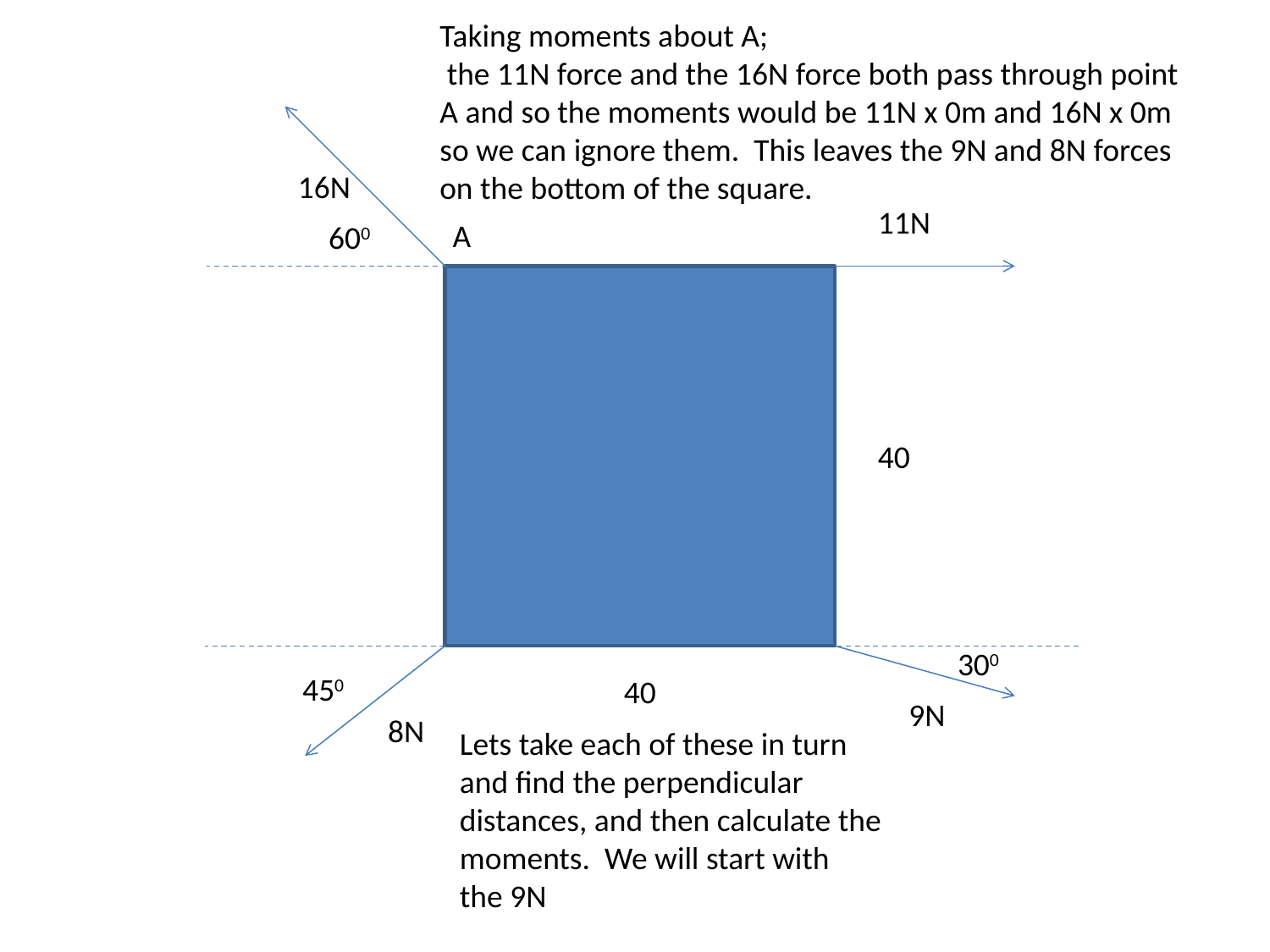

Taking moments about A;
 the 11N force and the 16N force both pass through point A and so the moments would be 11N x 0m and 16N x 0m so we can ignore them.  This leaves the 9N and 8N forces on the bottom of the square.
16N
600
11N
A

40
40
300
9N
450
8N
Lets take each of these in turn and find the perpendicular distances, and then calculate the moments.  We will start with  the 9N